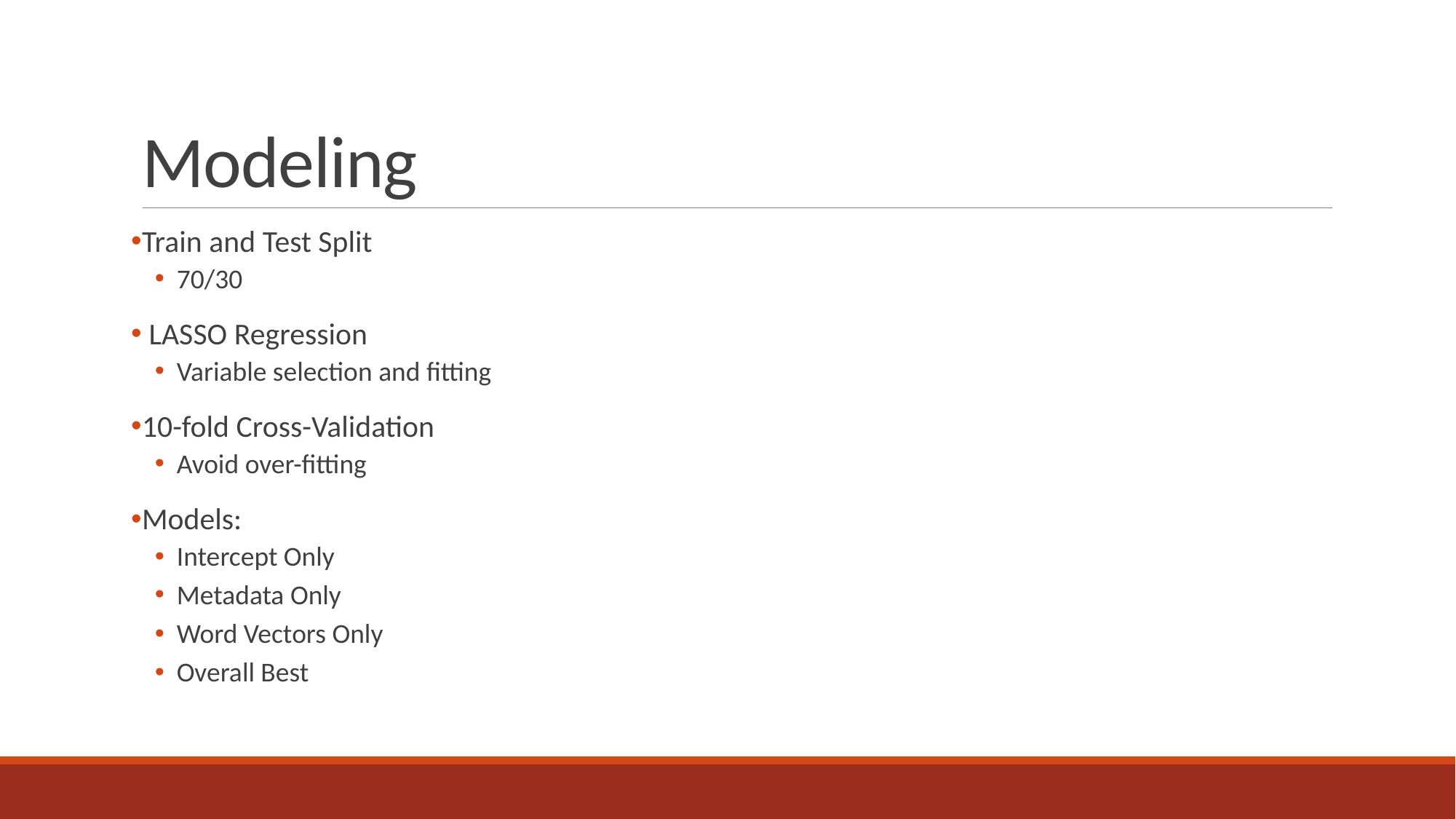

# Modeling
Train and Test Split
70/30
 LASSO Regression
Variable selection and fitting
10-fold Cross-Validation
Avoid over-fitting
Models:
Intercept Only
Metadata Only
Word Vectors Only
Overall Best